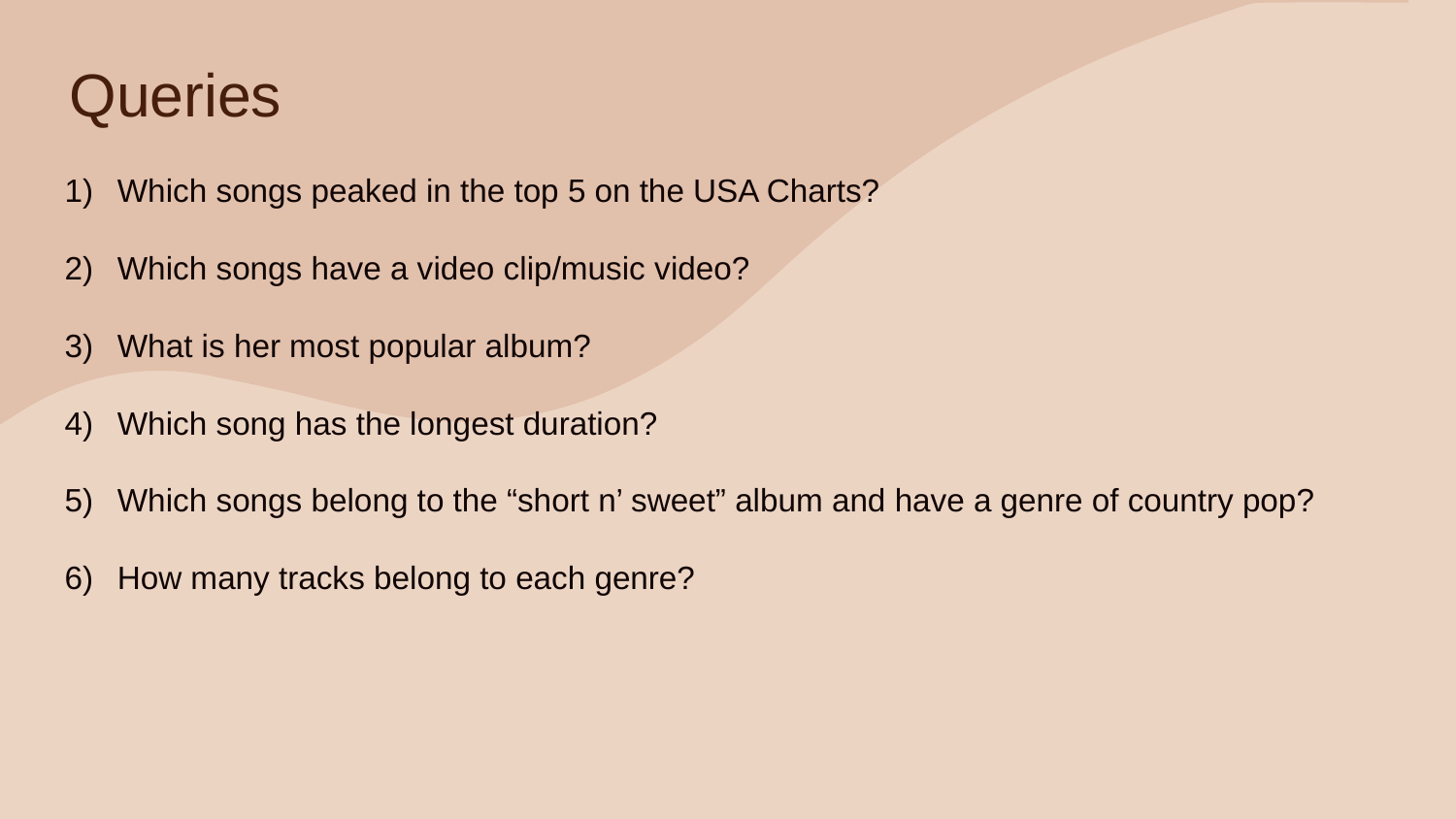

# Queries
Which songs peaked in the top 5 on the USA Charts?

Which songs have a video clip/music video?

What is her most popular album?

Which song has the longest duration?

Which songs belong to the “short n’ sweet” album and have a genre of country pop?

How many tracks belong to each genre?